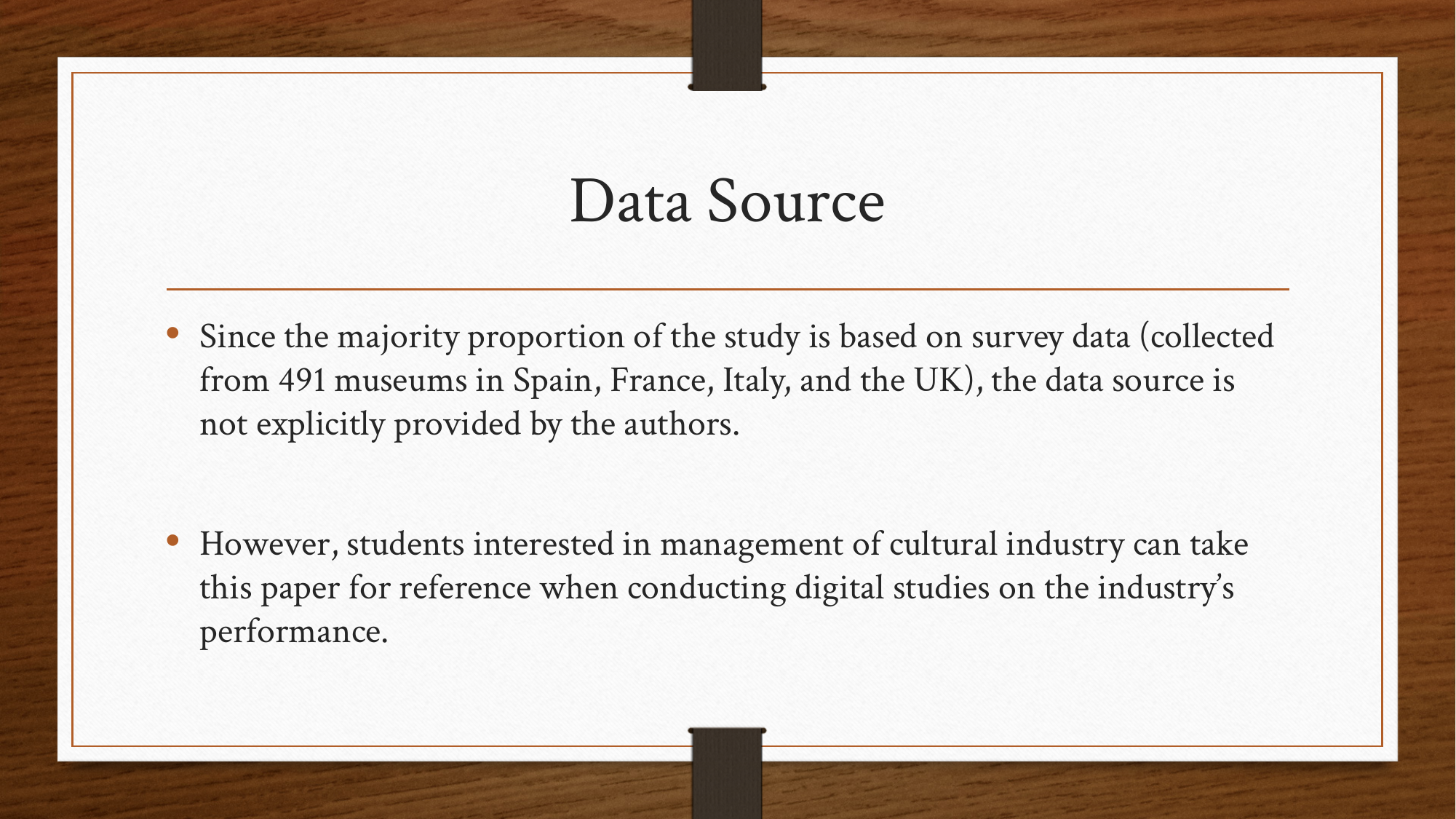

# Data Source
Since the majority proportion of the study is based on survey data (collected from 491 museums in Spain, France, Italy, and the UK), the data source is not explicitly provided by the authors.

However, students interested in management of cultural industry can take this paper for reference when conducting digital studies on the industry’s performance.